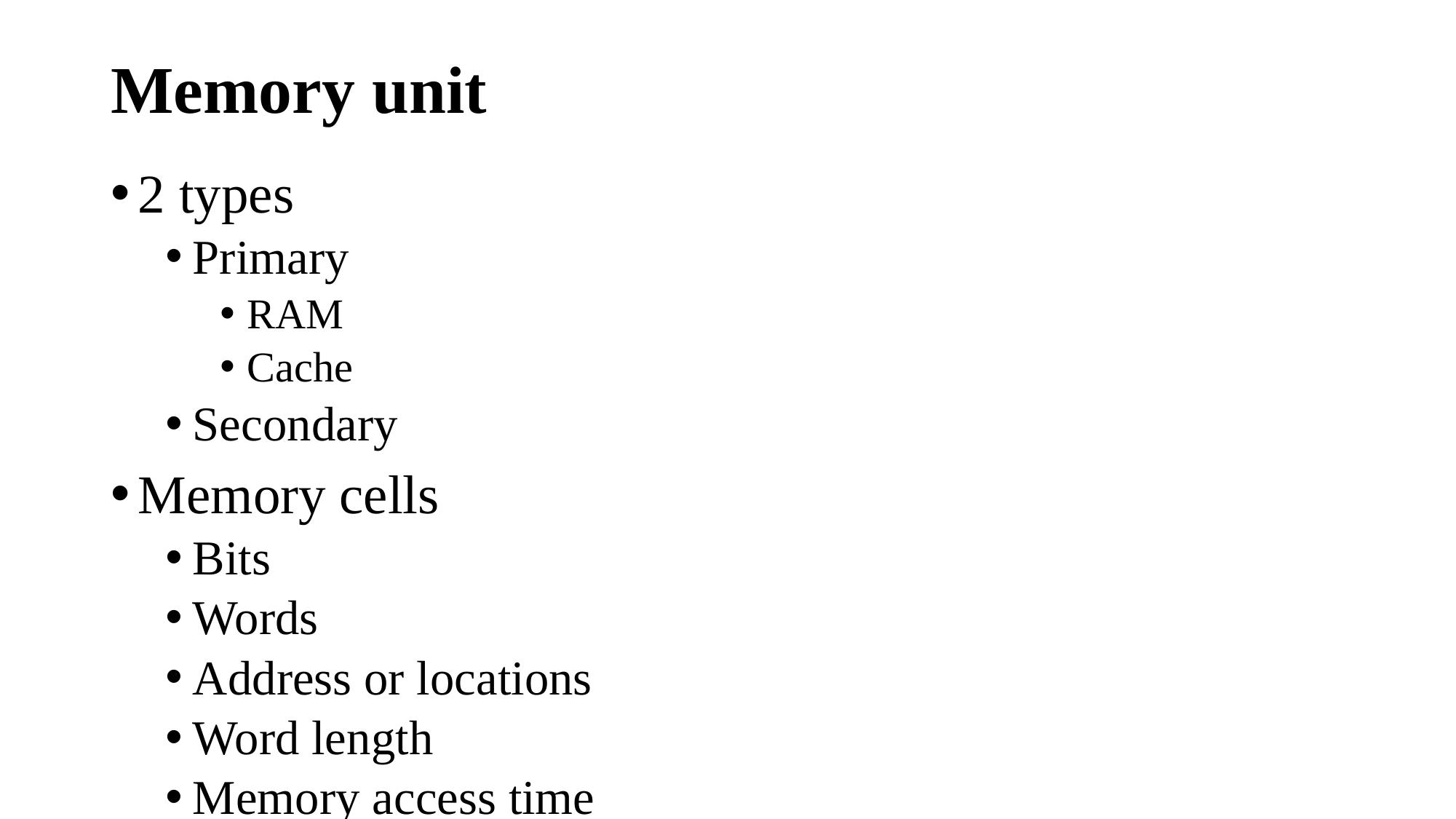

# Memory unit
2 types
Primary
RAM
Cache
Secondary
Memory cells
Bits
Words
Address or locations
Word length
Memory access time